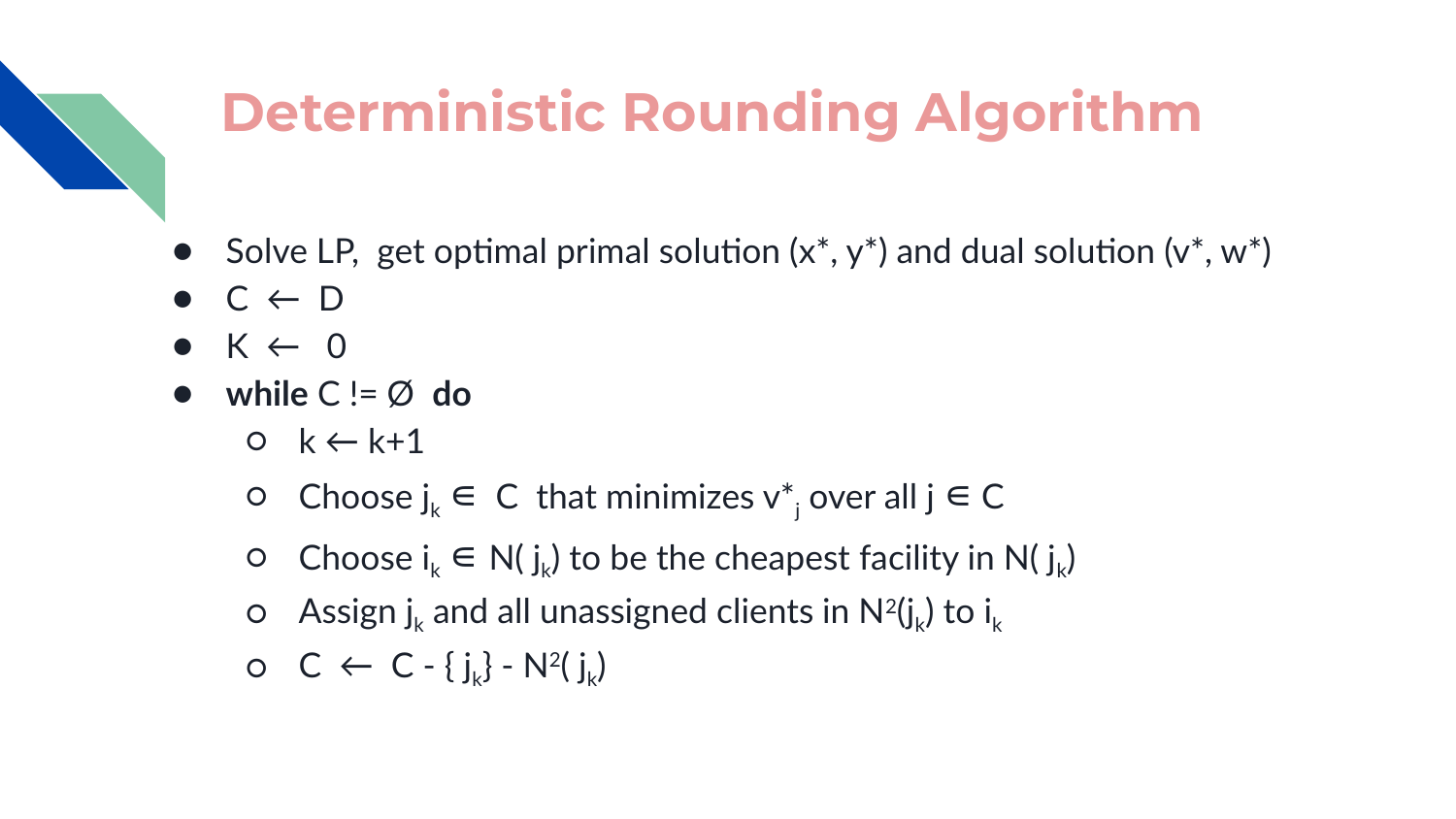

# Deterministic Rounding Algorithm

Solve LP,  get optimal primal solution (x*, y*) and dual solution (v*, w*)
C  ←  D
K  ←   0
while C != Ø  do
k ← k+1
Choose jk ∊  C  that minimizes v*j over all j ∊ C
Choose ik ∊ N( jk) to be the cheapest facility in N( jk)
Assign jk and all unassigned clients in N2(jk) to ik
C  ←  C - { jk} - N2( jk)